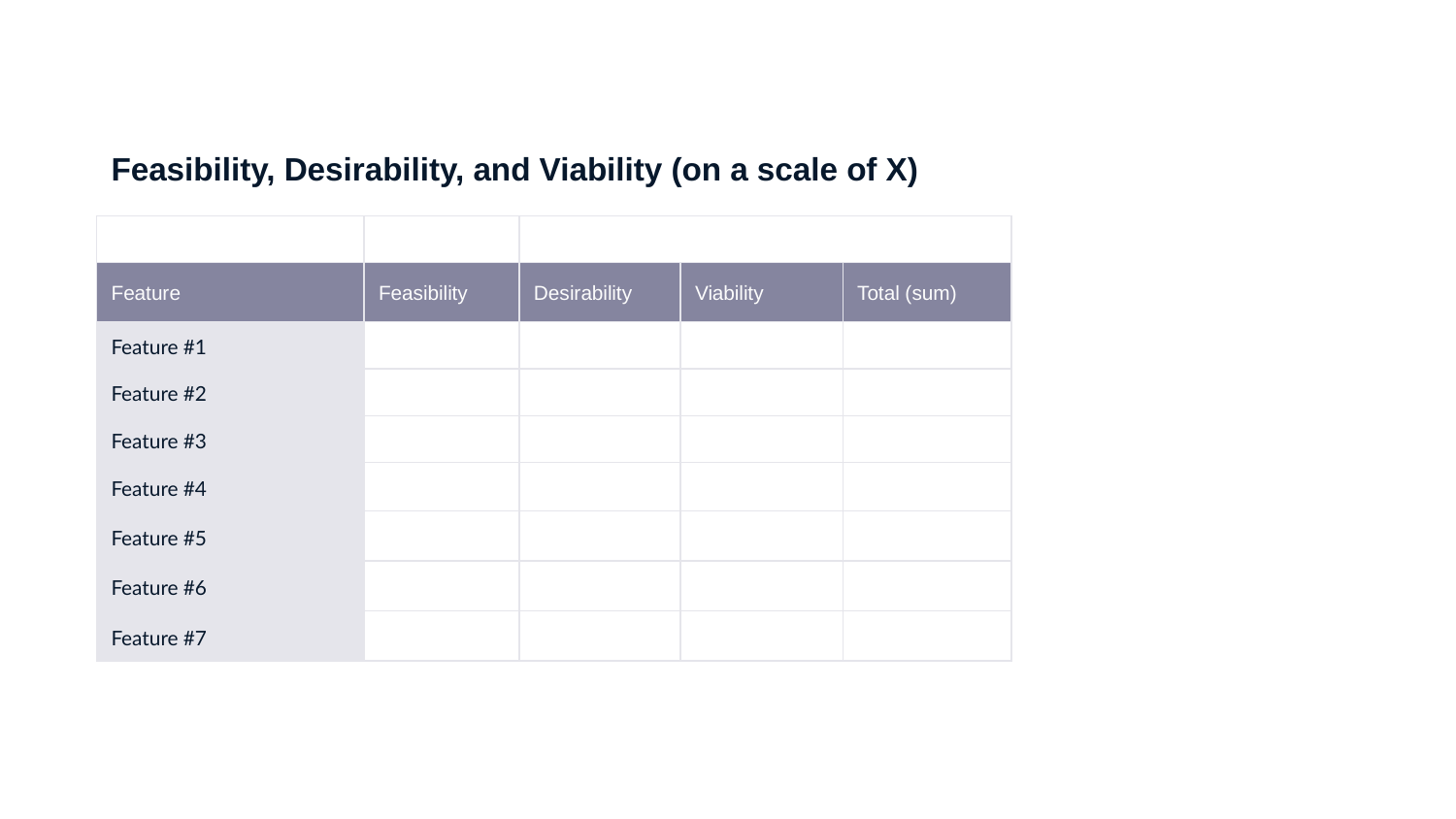

# Feasibility, Desirability, and Viability (on a scale of X)

|  |  |  |  |  |
| --- | --- | --- | --- | --- |
| Feature | Feasibility | Desirability | Viability | Total (sum) |
| Feature #1 |  |  |  |  |
| Feature #2 |  |  |  |  |
| Feature #3 |  |  |  |  |
| Feature #4 |  |  |  |  |
| Feature #5 |  |  |  |  |
| Feature #6 |  |  |  |  |
| Feature #7 |  |  |  |  |